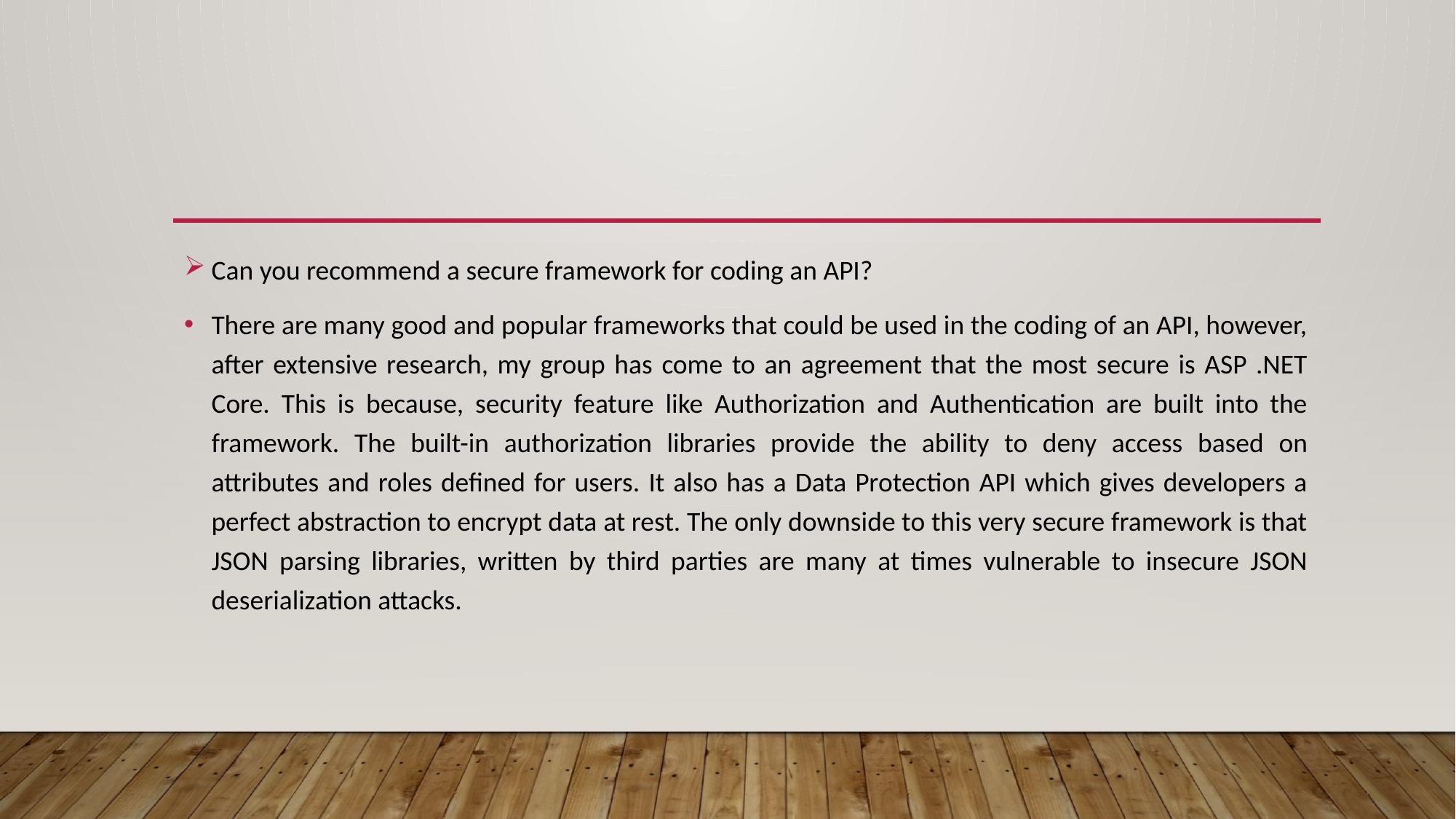

Can you recommend a secure framework for coding an API?
There are many good and popular frameworks that could be used in the coding of an API, however, after extensive research, my group has come to an agreement that the most secure is ASP .NET Core. This is because, security feature like Authorization and Authentication are built into the framework. The built-in authorization libraries provide the ability to deny access based on attributes and roles defined for users. It also has a Data Protection API which gives developers a perfect abstraction to encrypt data at rest. The only downside to this very secure framework is that JSON parsing libraries, written by third parties are many at times vulnerable to insecure JSON deserialization attacks.